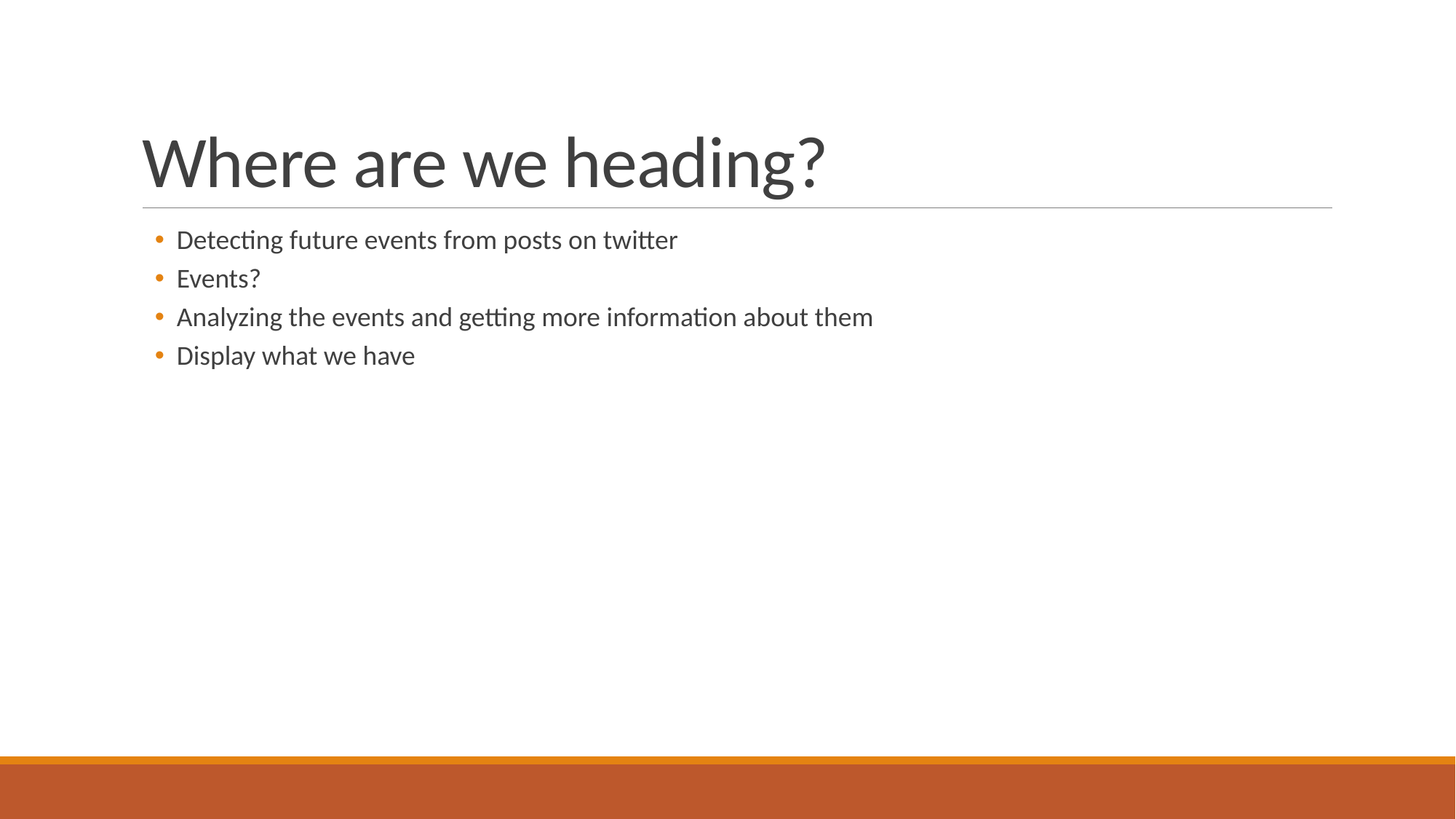

# Where are we heading?
Detecting future events from posts on twitter
Events?
Analyzing the events and getting more information about them
Display what we have